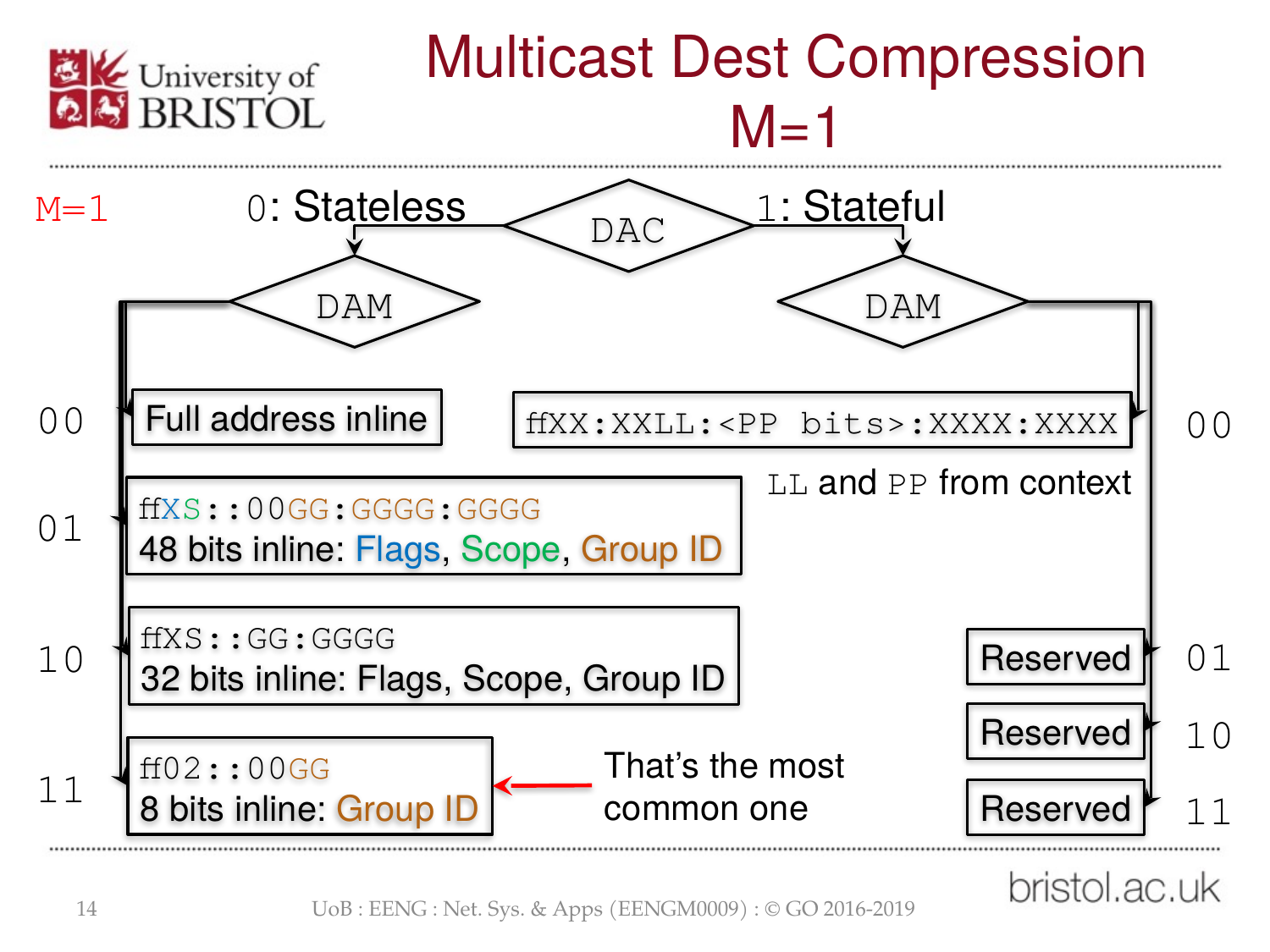

# Multicast Dest Compression M=1
M=1
0: Stateless
1: Stateful
DAC
DAM
DAM
00
Full address inline
00
ffXX:XXLL:<PP bits>:XXXX:XXXX
LL and PP from context
ffXS::00GG:GGGG:GGGG
48 bits inline: Flags, Scope, Group ID
01
ffXS::GG:GGGG
32 bits inline: Flags, Scope, Group ID
01
10
Reserved
10
Reserved
ff02::00GG
8 bits inline: Group ID
That’s the most common one
11
11
Reserved
14
UoB : EENG : Net. Sys. & Apps (EENGM0009) : © GO 2016-2019